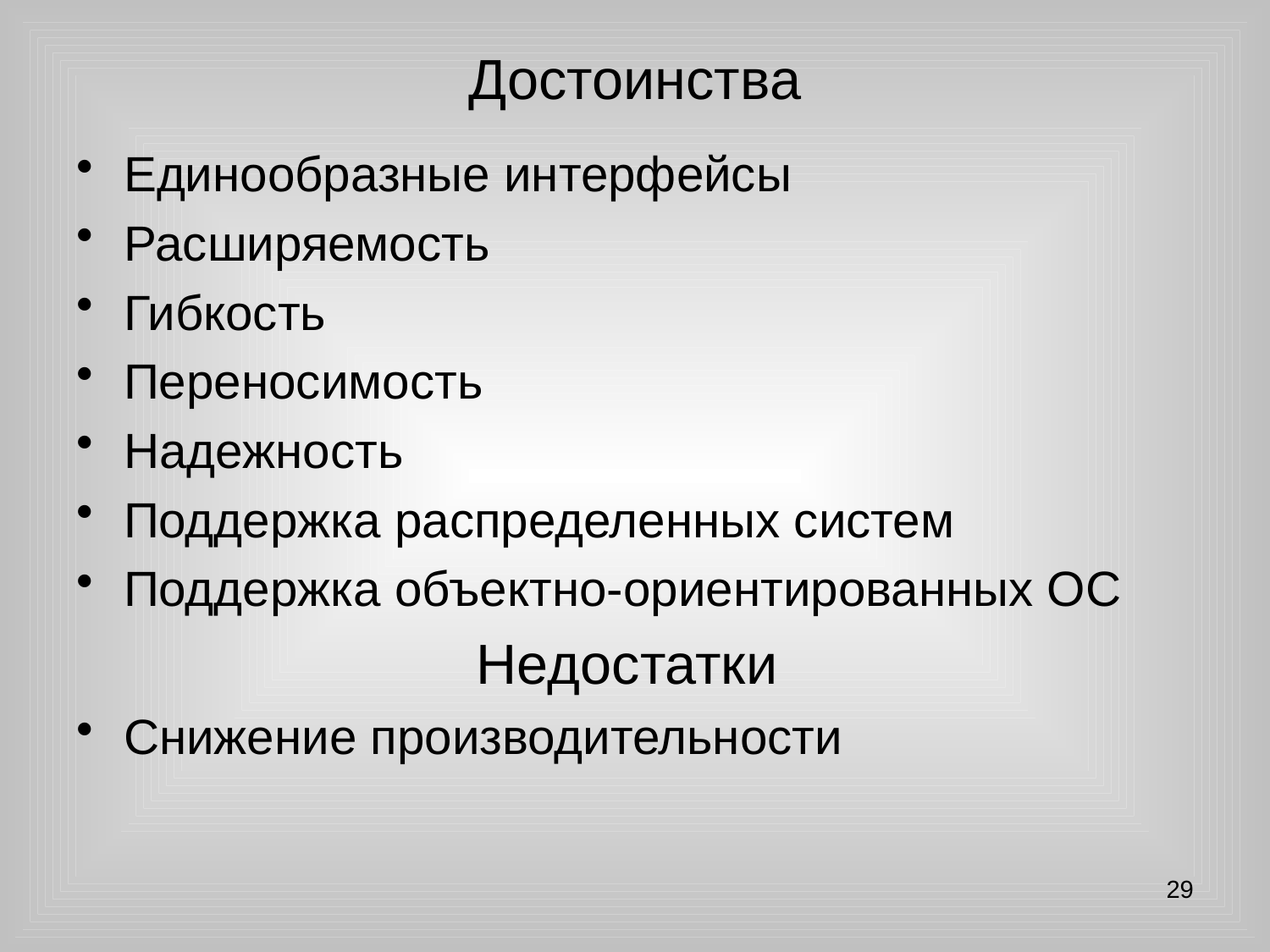

# Достоинства
Единообразные интерфейсы
Расширяемость
Гибкость
Переносимость
Надежность
Поддержка распределенных систем
Поддержка объектно-ориентированных ОС
Недостатки
Снижение производительности
29